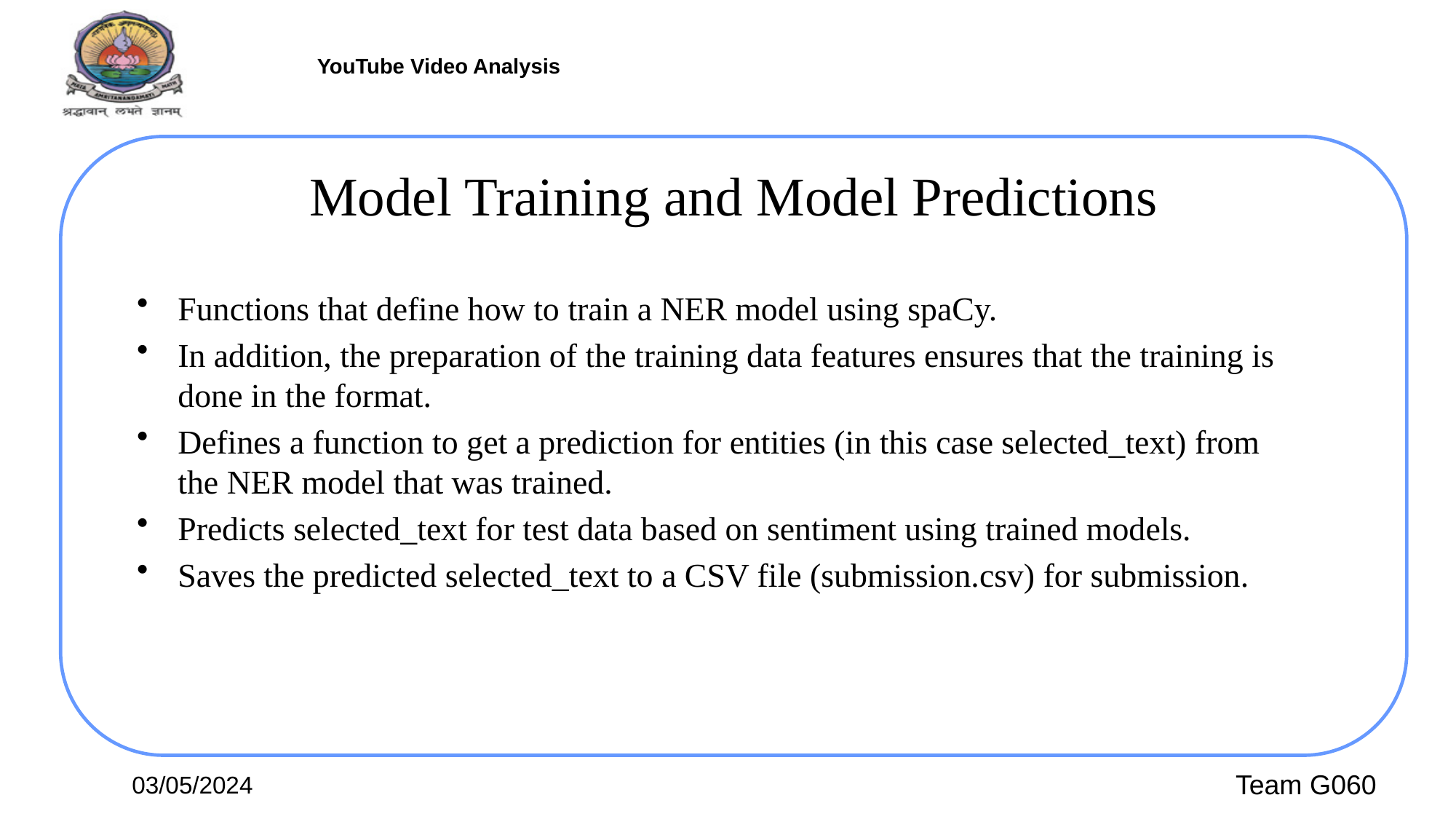

# Model Training and Model Predictions
Functions that define how to train a NER model using spaCy.
In addition, the preparation of the training data features ensures that the training is done in the format.
Defines a function to get a prediction for entities (in this case selected_text) from the NER model that was trained.
Predicts selected_text for test data based on sentiment using trained models.
Saves the predicted selected_text to a CSV file (submission.csv) for submission.